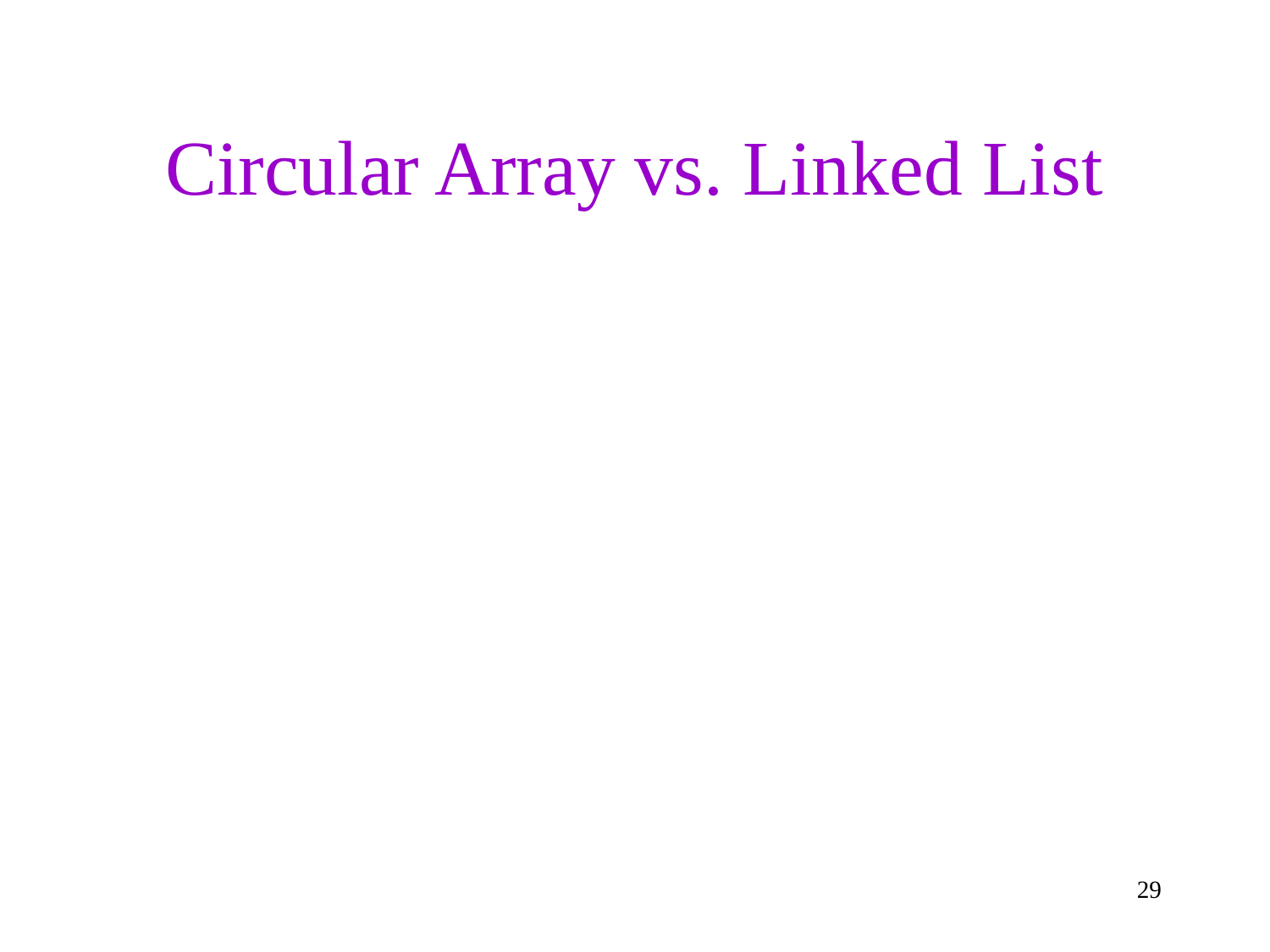

Ease of implementation
generality
Speed (Cache performance?)
memory use
# Circular Array vs. Linked List

29